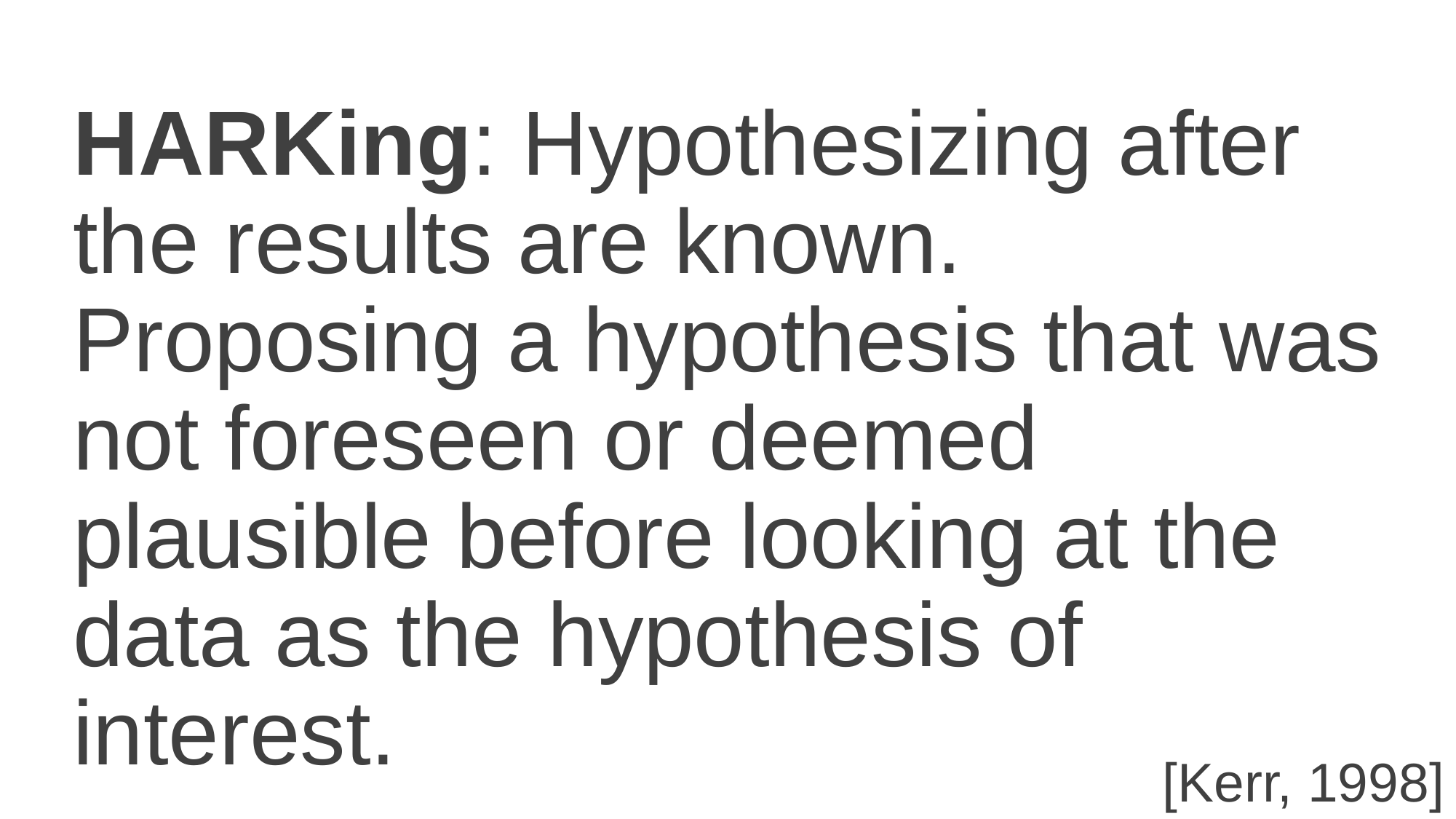

HARKing: Hypothesizing after the results are known. Proposing a hypothesis that was not foreseen or deemed plausible before looking at the data as the hypothesis of interest.
[Kerr, 1998]